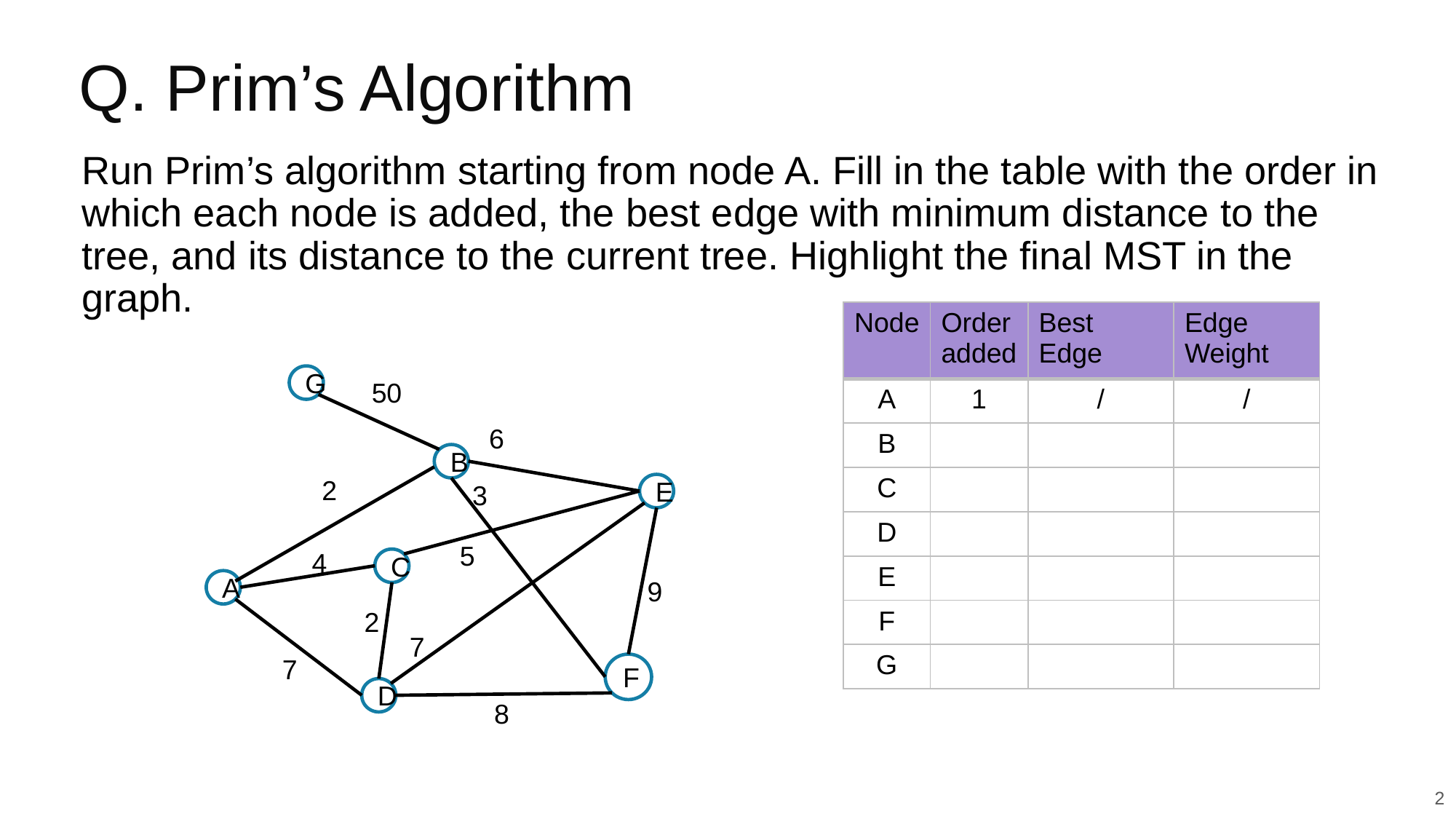

# Q. Prim’s Algorithm
Run Prim’s algorithm starting from node A. Fill in the table with the order in which each node is added, the best edge with minimum distance to the tree, and its distance to the current tree. Highlight the final MST in the graph.
| Node | Order added | Best Edge | Edge Weight |
| --- | --- | --- | --- |
| A | 1 | / | / |
| B |  |  |  |
| C |  |  |  |
| D |  |  |  |
| E |  |  |  |
| F |  |  |  |
| G |  |  |  |
G
50
6
B
2
3
E
5
4
C
9
A
2
7
7
F
D
8